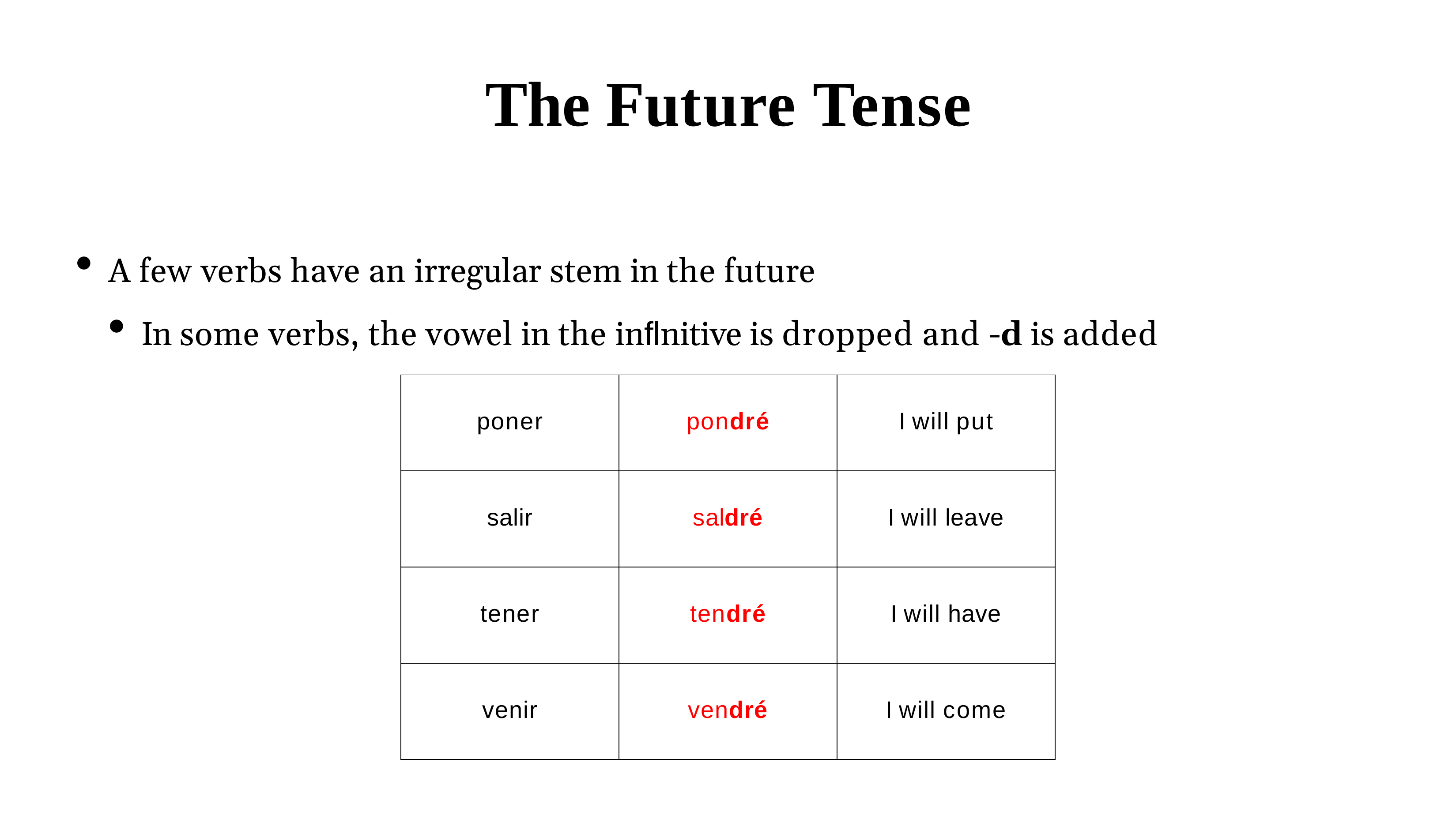

The Future Tense
A few verbs have an irregular stem in the future
In some verbs, the vowel in the inflnitive is dropped and -d is added
| poner | pondré | I will put |
| --- | --- | --- |
| salir | saldré | I will leave |
| tener | tendré | I will have |
| venir | vendré | I will come |